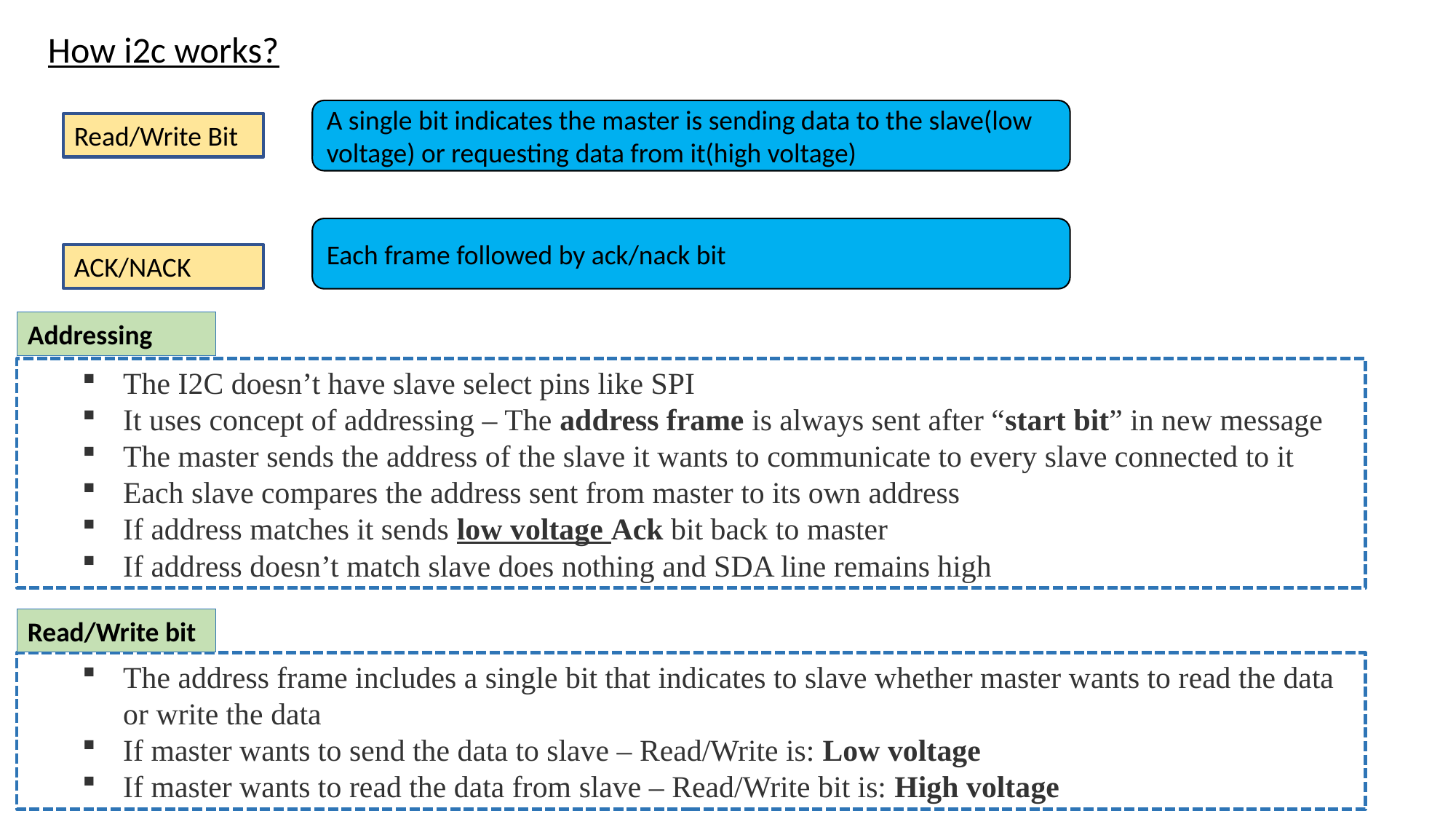

# How i2c works?
A single bit indicates the master is sending data to the slave(low voltage) or requesting data from it(high voltage)
Read/Write Bit
Each frame followed by ack/nack bit
ACK/NACK
Addressing
The I2C doesn’t have slave select pins like SPI
It uses concept of addressing – The address frame is always sent after “start bit” in new message
The master sends the address of the slave it wants to communicate to every slave connected to it
Each slave compares the address sent from master to its own address
If address matches it sends low voltage Ack bit back to master
If address doesn’t match slave does nothing and SDA line remains high
Read/Write bit
The address frame includes a single bit that indicates to slave whether master wants to read the data or write the data
If master wants to send the data to slave – Read/Write is: Low voltage
If master wants to read the data from slave – Read/Write bit is: High voltage